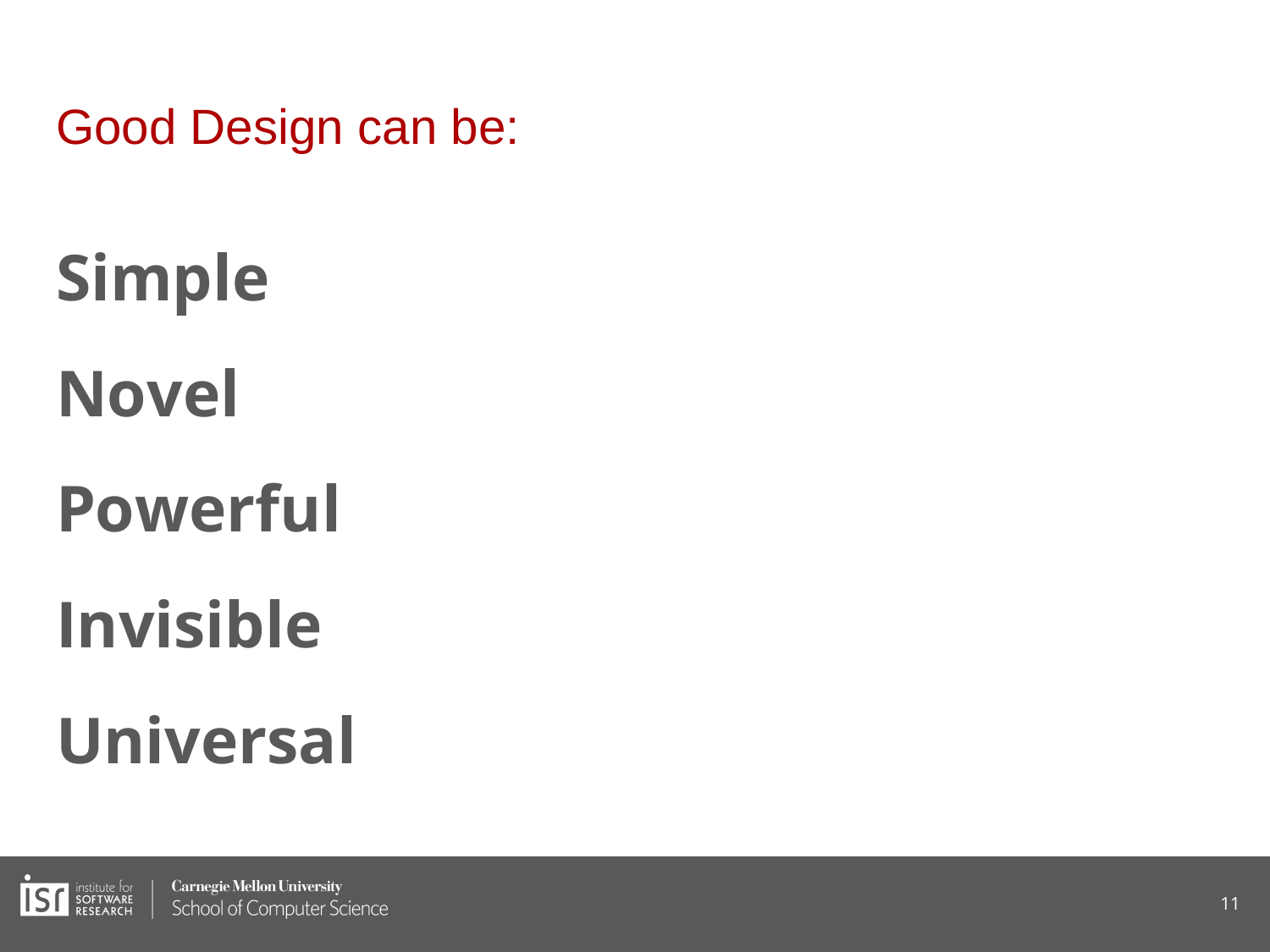

# Good Design can be:
Simple
Novel
Powerful
Invisible
Universal
11